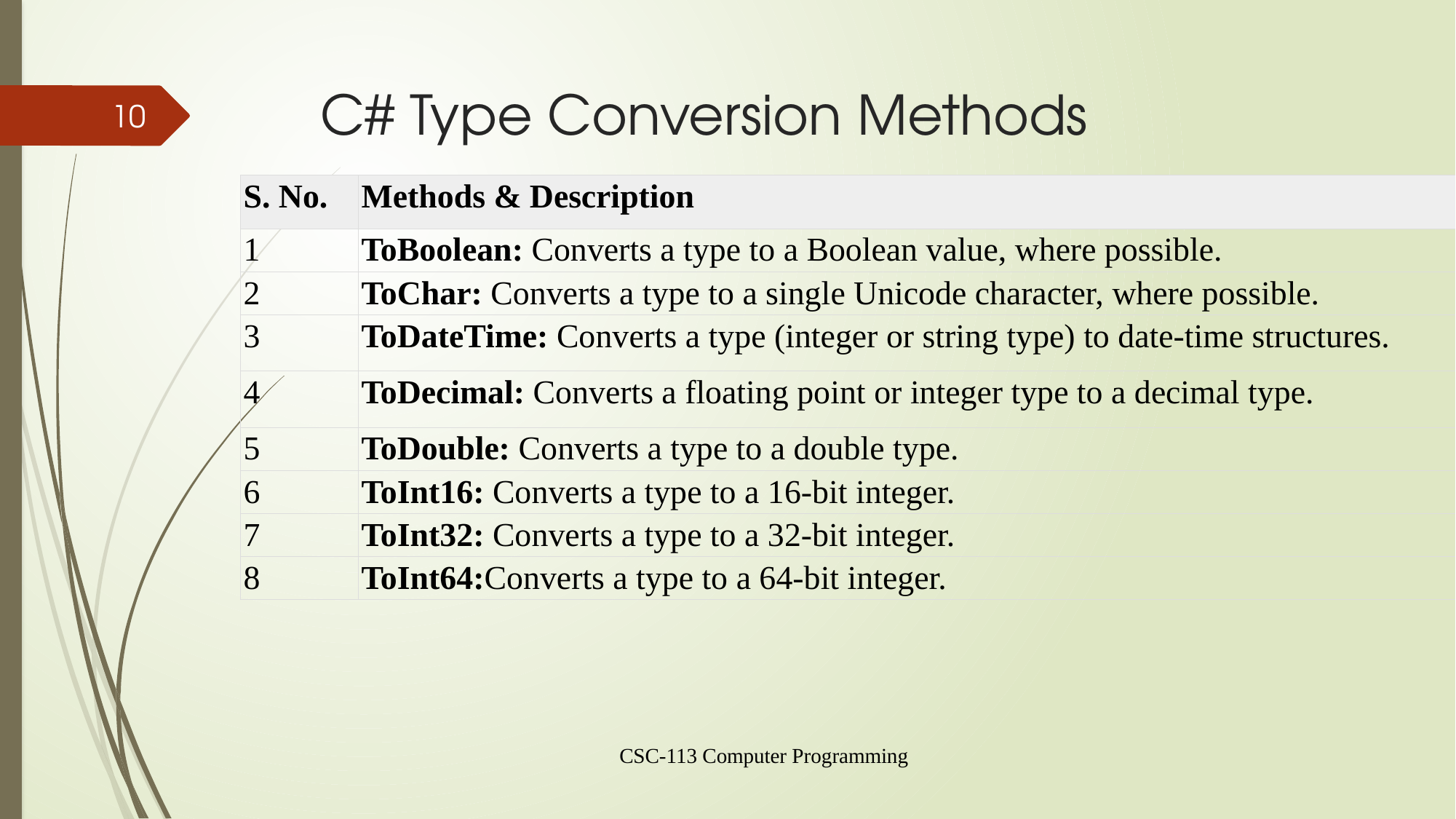

# C# Type Conversion Methods
10
| S. No. | Methods & Description |
| --- | --- |
| 1 | ToBoolean: Converts a type to a Boolean value, where possible. |
| 2 | ToChar: Converts a type to a single Unicode character, where possible. |
| 3 | ToDateTime: Converts a type (integer or string type) to date-time structures. |
| 4 | ToDecimal: Converts a floating point or integer type to a decimal type. |
| 5 | ToDouble: Converts a type to a double type. |
| 6 | ToInt16: Converts a type to a 16-bit integer. |
| 7 | ToInt32: Converts a type to a 32-bit integer. |
| 8 | ToInt64:Converts a type to a 64-bit integer. |
CSC-113 Computer Programming